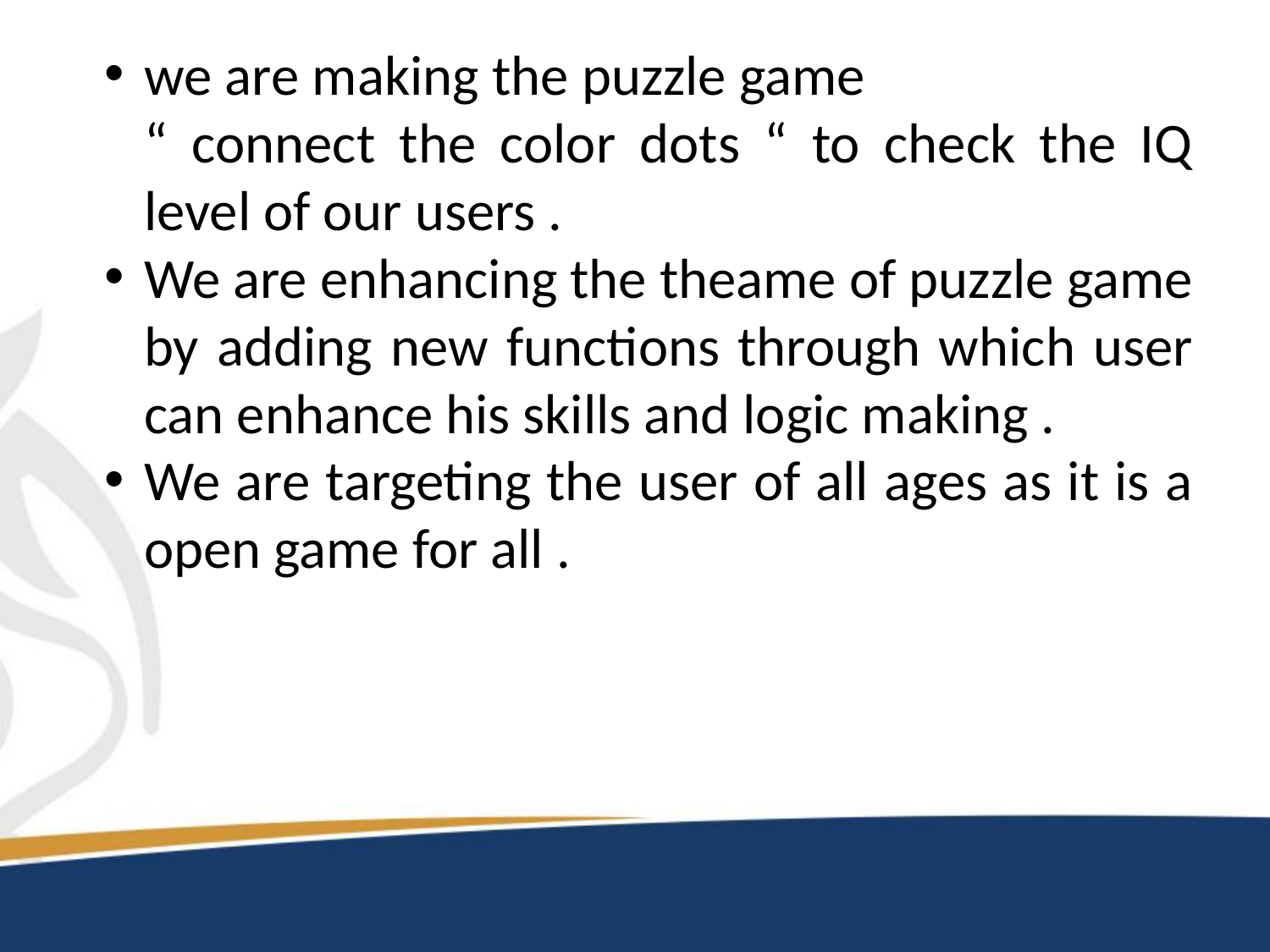

we are making the puzzle game                          “ connect the color dots “ to check the IQ level of our users .
We are enhancing the theame of puzzle game by adding new functions through which user can enhance his skills and logic making .
We are targeting the user of all ages as it is a open game for all .